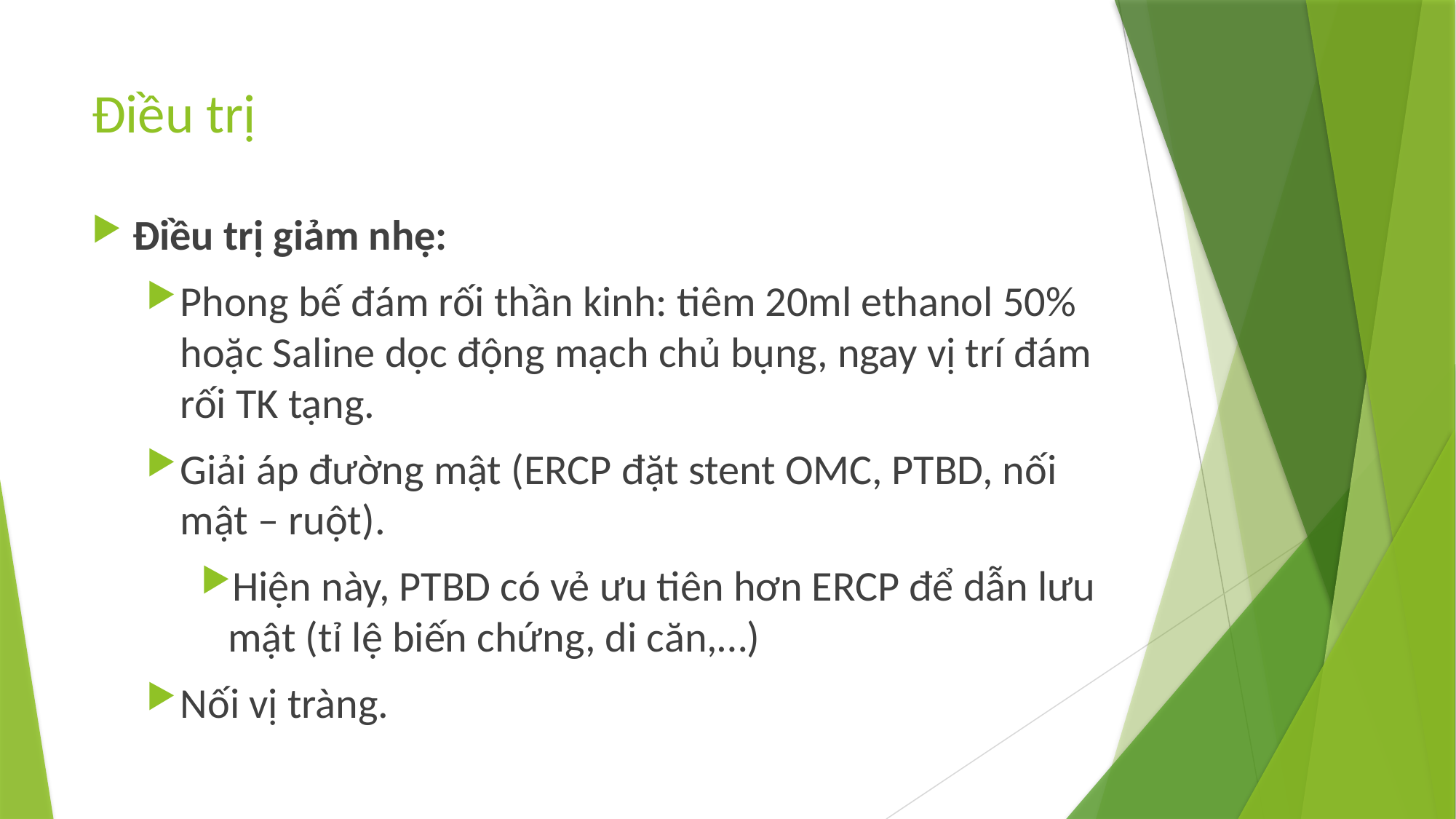

# Điều trị
Điều trị giảm nhẹ:
Phong bế đám rối thần kinh: tiêm 20ml ethanol 50% hoặc Saline dọc động mạch chủ bụng, ngay vị trí đám rối TK tạng.
Giải áp đường mật (ERCP đặt stent OMC, PTBD, nối mật – ruột).
Hiện này, PTBD có vẻ ưu tiên hơn ERCP để dẫn lưu mật (tỉ lệ biến chứng, di căn,…)
Nối vị tràng.